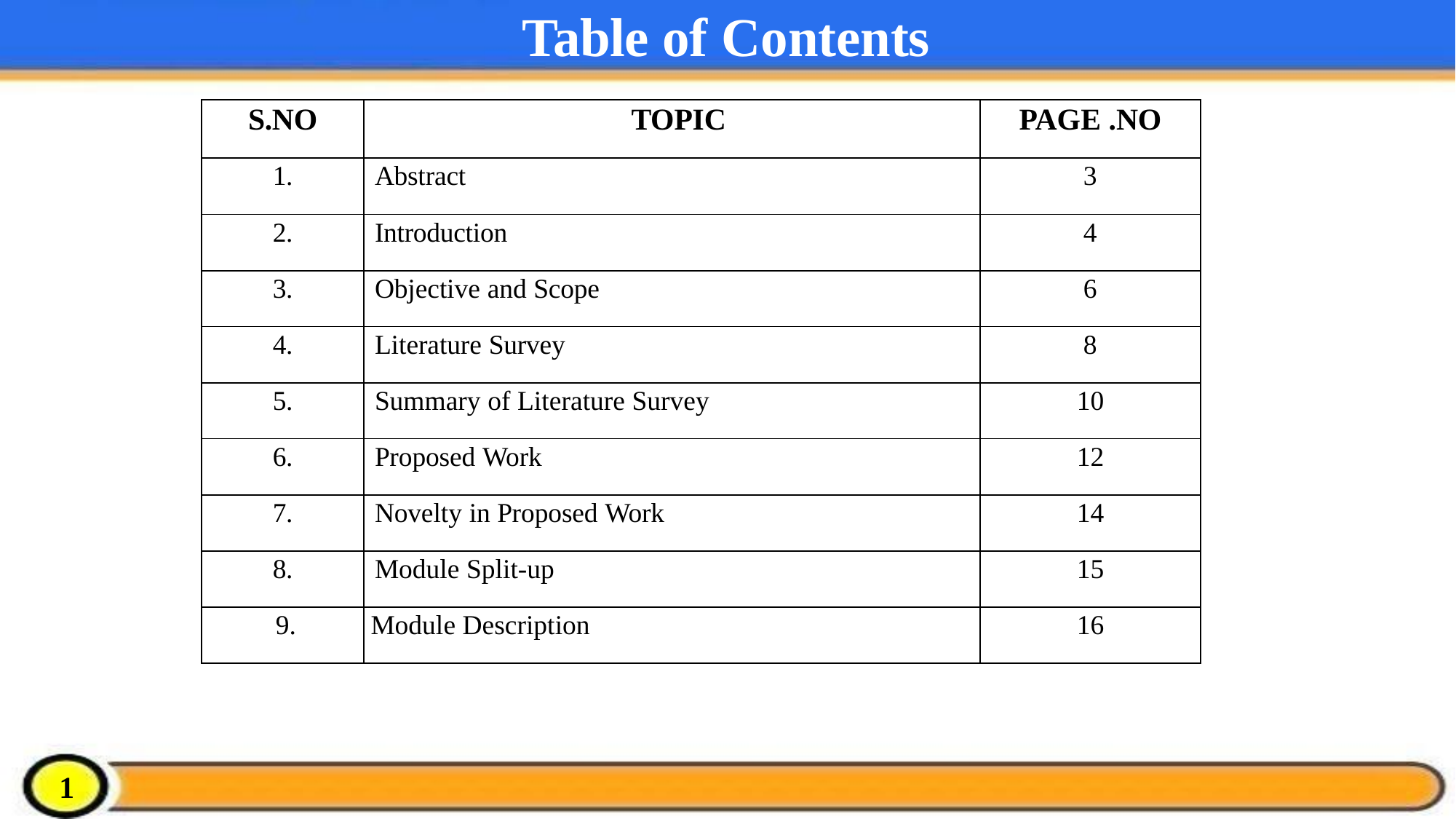

# Table of Contents

| S.NO | TOPIC | PAGE .NO |
| --- | --- | --- |
| 1. | Abstract | 3 |
| 2. | Introduction | 4 |
| 3. | Objective and Scope | 6 |
| 4. | Literature Survey | 8 |
| 5. | Summary of Literature Survey | 10 |
| 6. | Proposed Work | 12 |
| 7. | Novelty in Proposed Work | 14 |
| 8. | Module Split-up | 15 |
| 9. | Module Description | 16 |
1